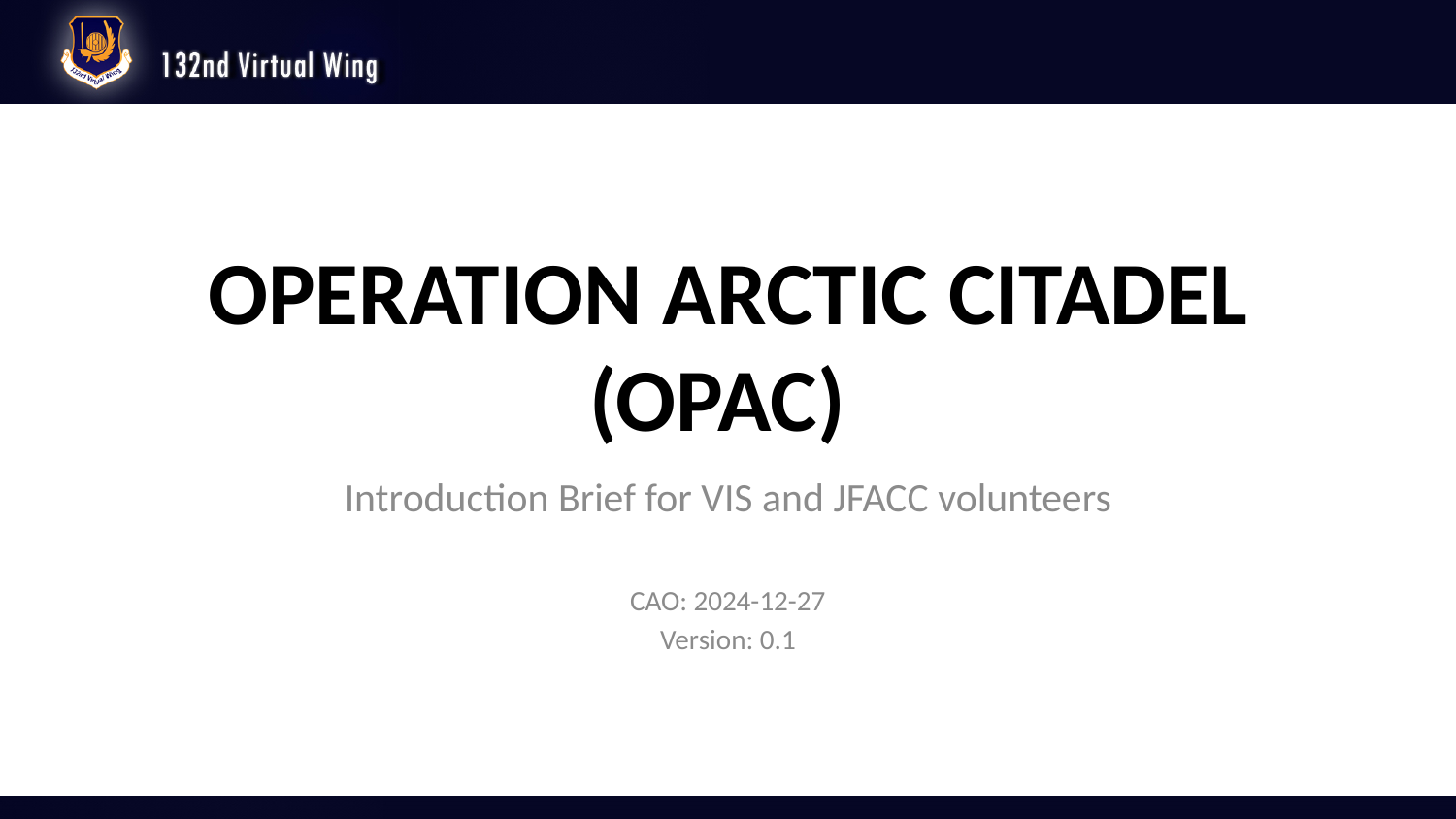

# OPERATION ARCTIC CITADEL (OPAC)
Introduction Brief for VIS and JFACC volunteers

CAO: 2024-12-27
Version: 0.1